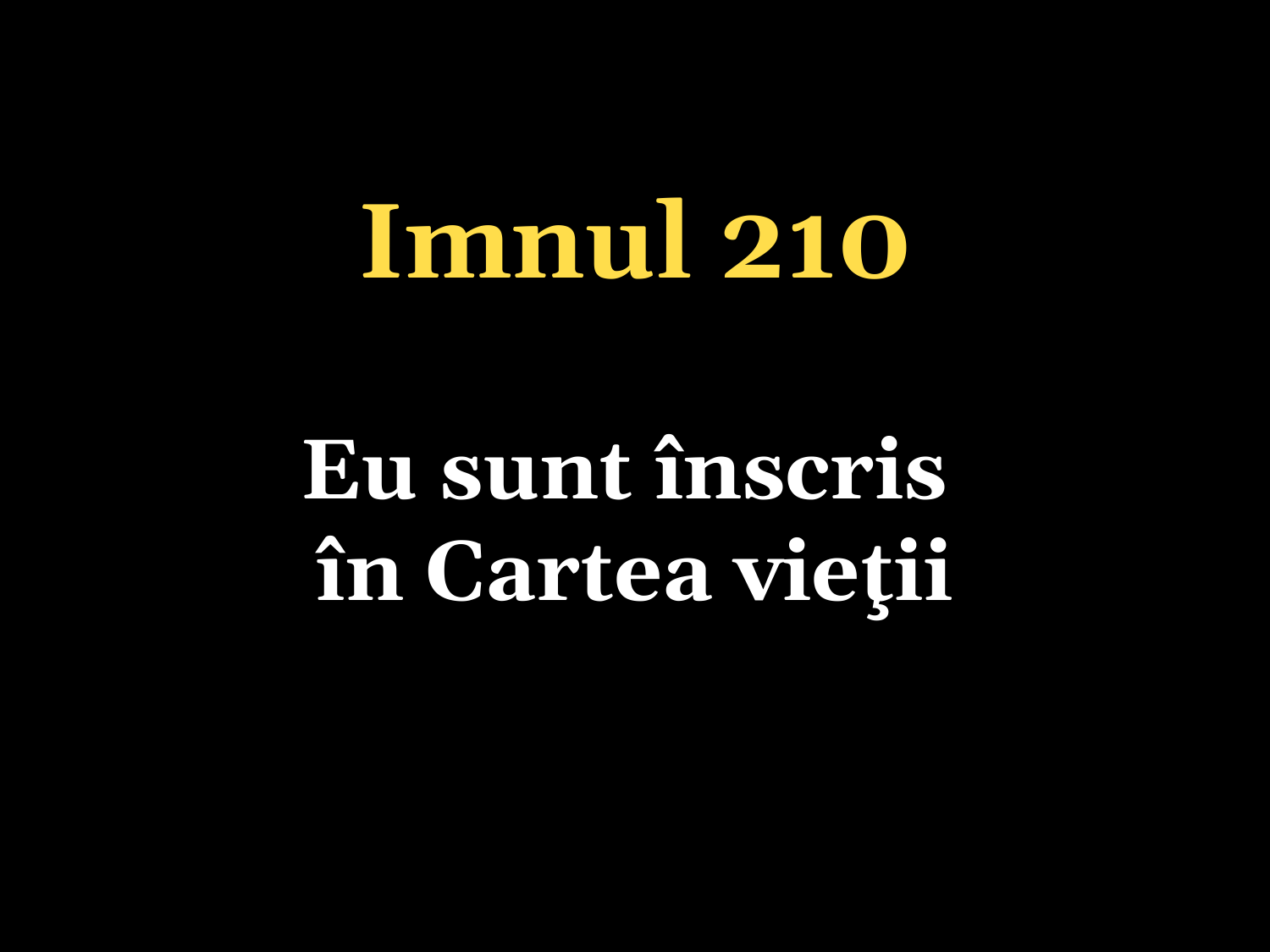

Imnul 210

Eu sunt înscris
în Cartea vieţii
131/920